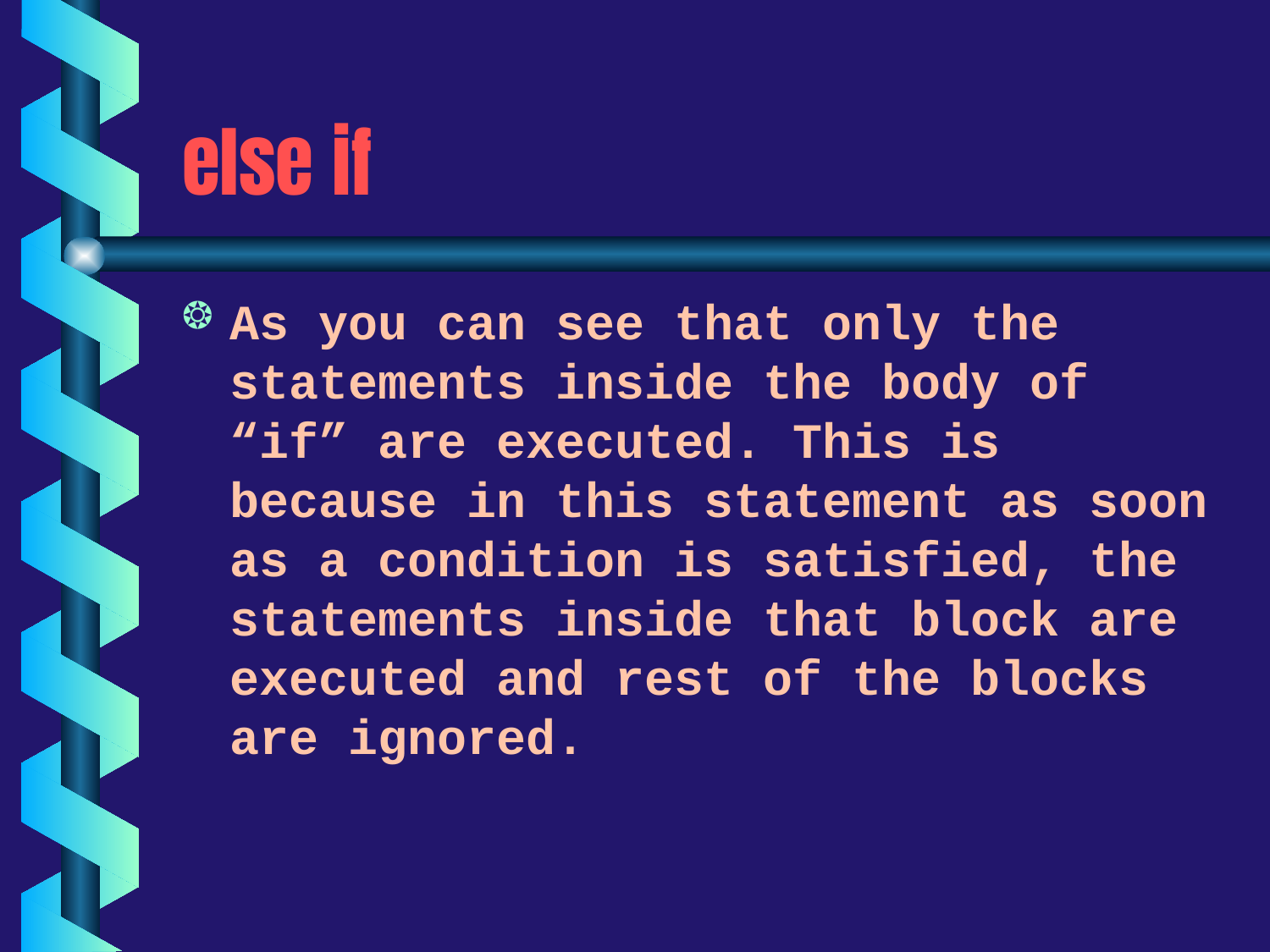

# else if
As you can see that only the statements inside the body of “if” are executed. This is because in this statement as soon as a condition is satisfied, the statements inside that block are executed and rest of the blocks are ignored.